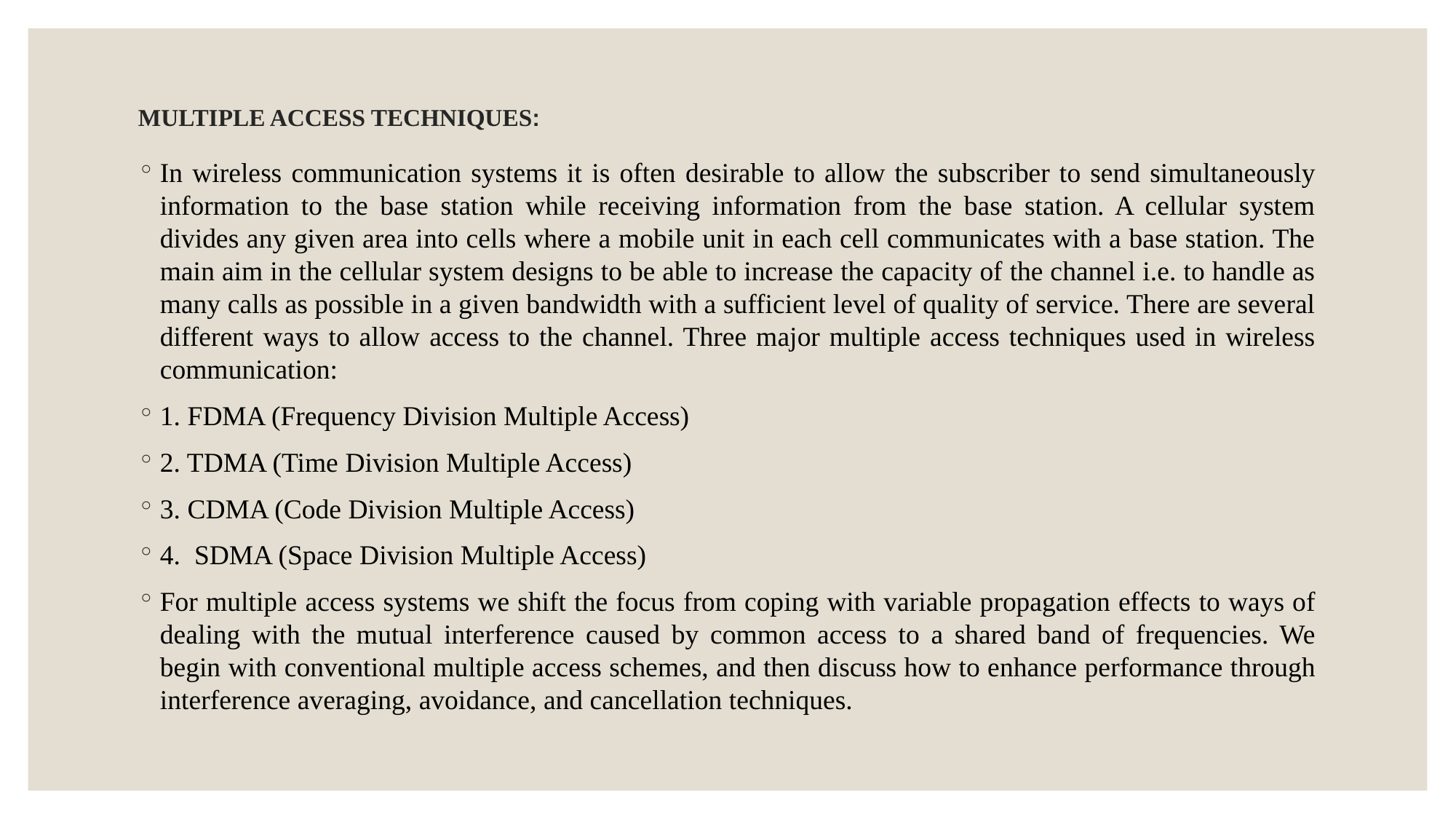

# MULTIPLE ACCESS TECHNIQUES:
In wireless communication systems it is often desirable to allow the subscriber to send simultaneously information to the base station while receiving information from the base station. A cellular system divides any given area into cells where a mobile unit in each cell communicates with a base station. The main aim in the cellular system designs to be able to increase the capacity of the channel i.e. to handle as many calls as possible in a given bandwidth with a sufficient level of quality of service. There are several different ways to allow access to the channel. Three major multiple access techniques used in wireless communication:
1. FDMA (Frequency Division Multiple Access)
2. TDMA (Time Division Multiple Access)
3. CDMA (Code Division Multiple Access)
4.  SDMA (Space Division Multiple Access)
For multiple access systems we shift the focus from coping with variable propagation effects to ways of dealing with the mutual interference caused by common access to a shared band of frequencies. We begin with conventional multiple access schemes, and then discuss how to enhance performance through interference averaging, avoidance, and cancellation techniques.